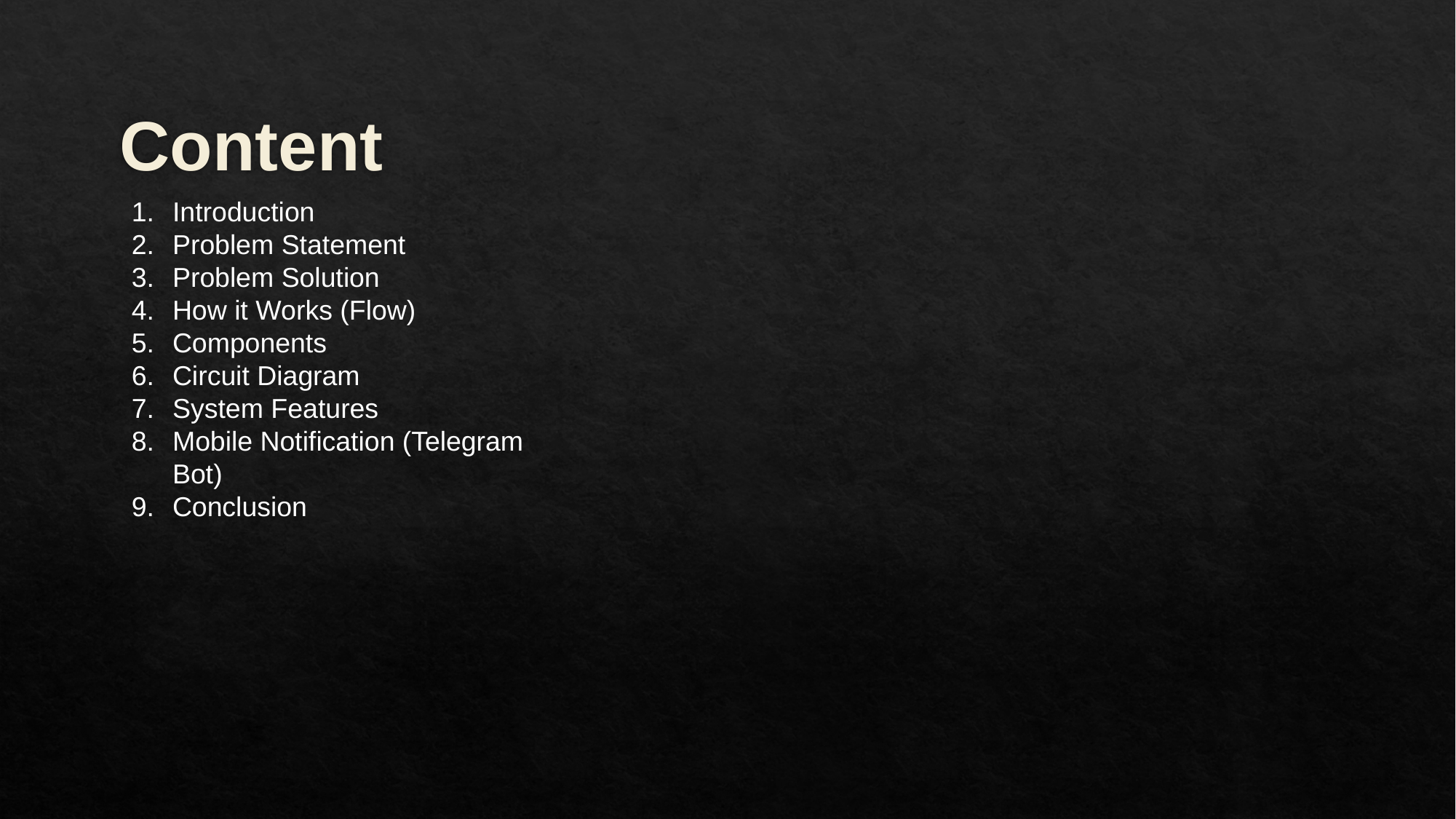

# Content
Introduction
Problem Statement
Problem Solution
How it Works (Flow)
Components
Circuit Diagram
System Features
Mobile Notification (Telegram Bot)
Conclusion